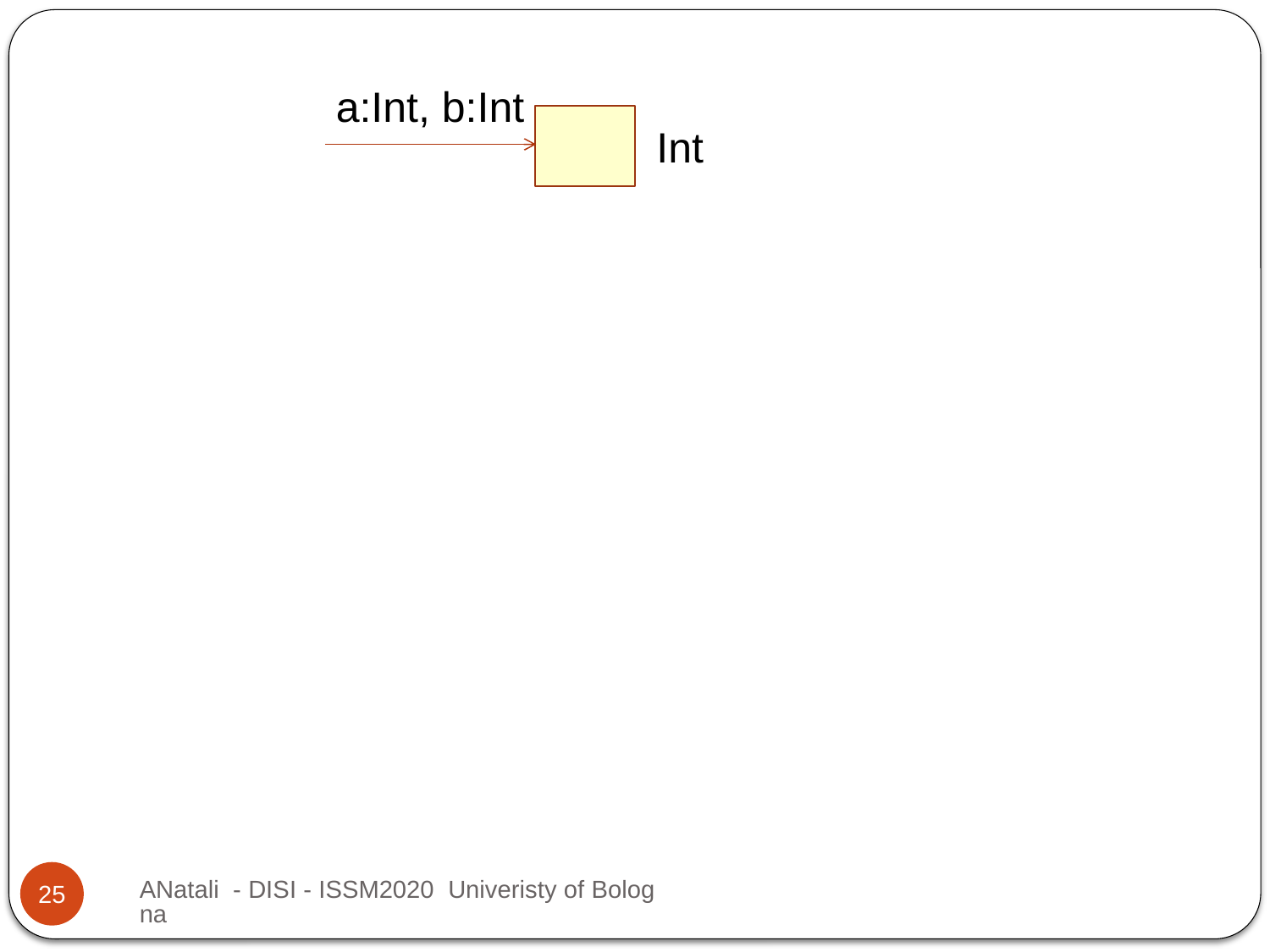

a:Int, b:Int

 Int
ANatali  - DISI - ISSM2020  Univeristy of Bologna
25